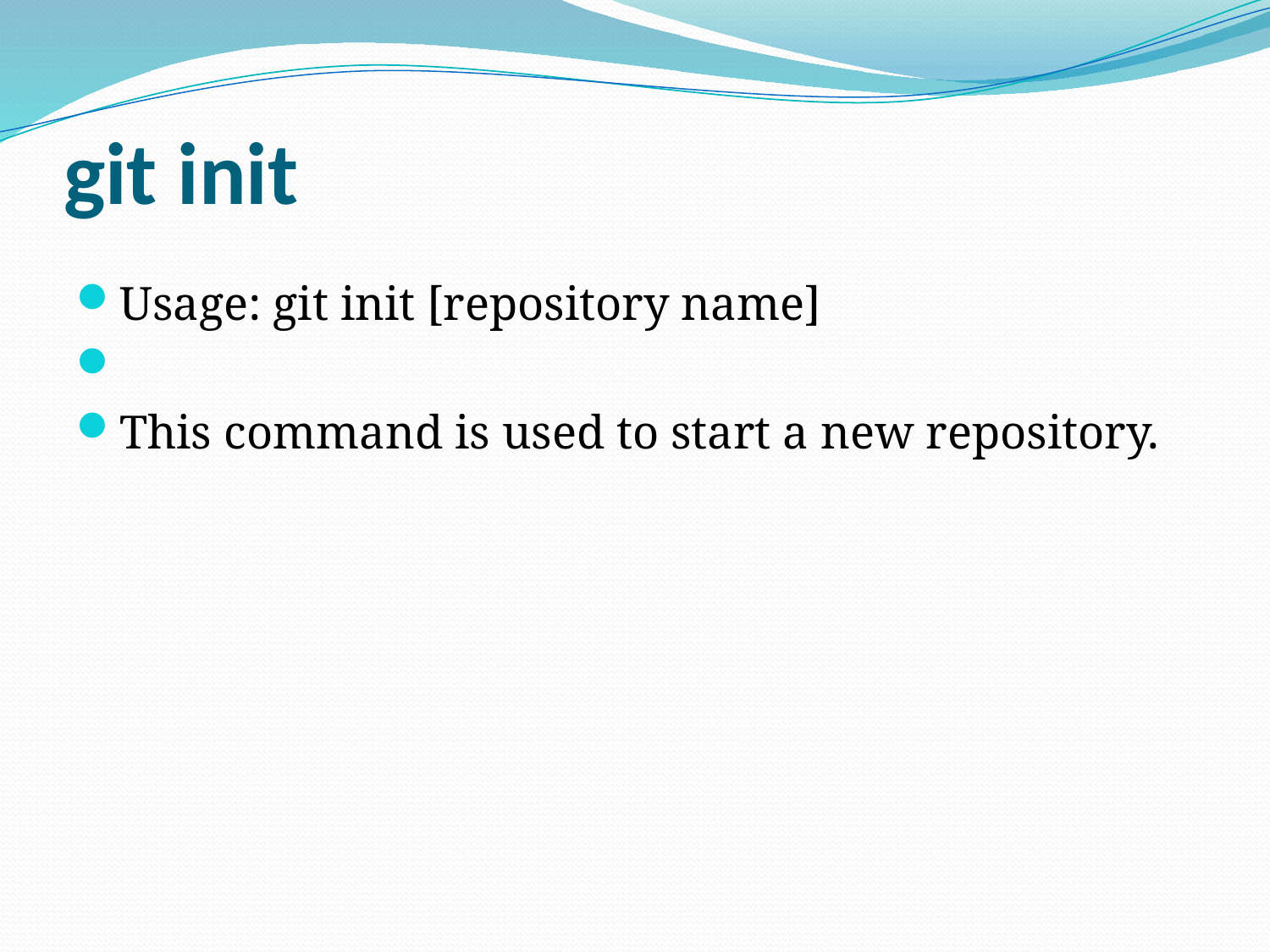

# git init
Usage: git init [repository name]

This command is used to start a new repository.